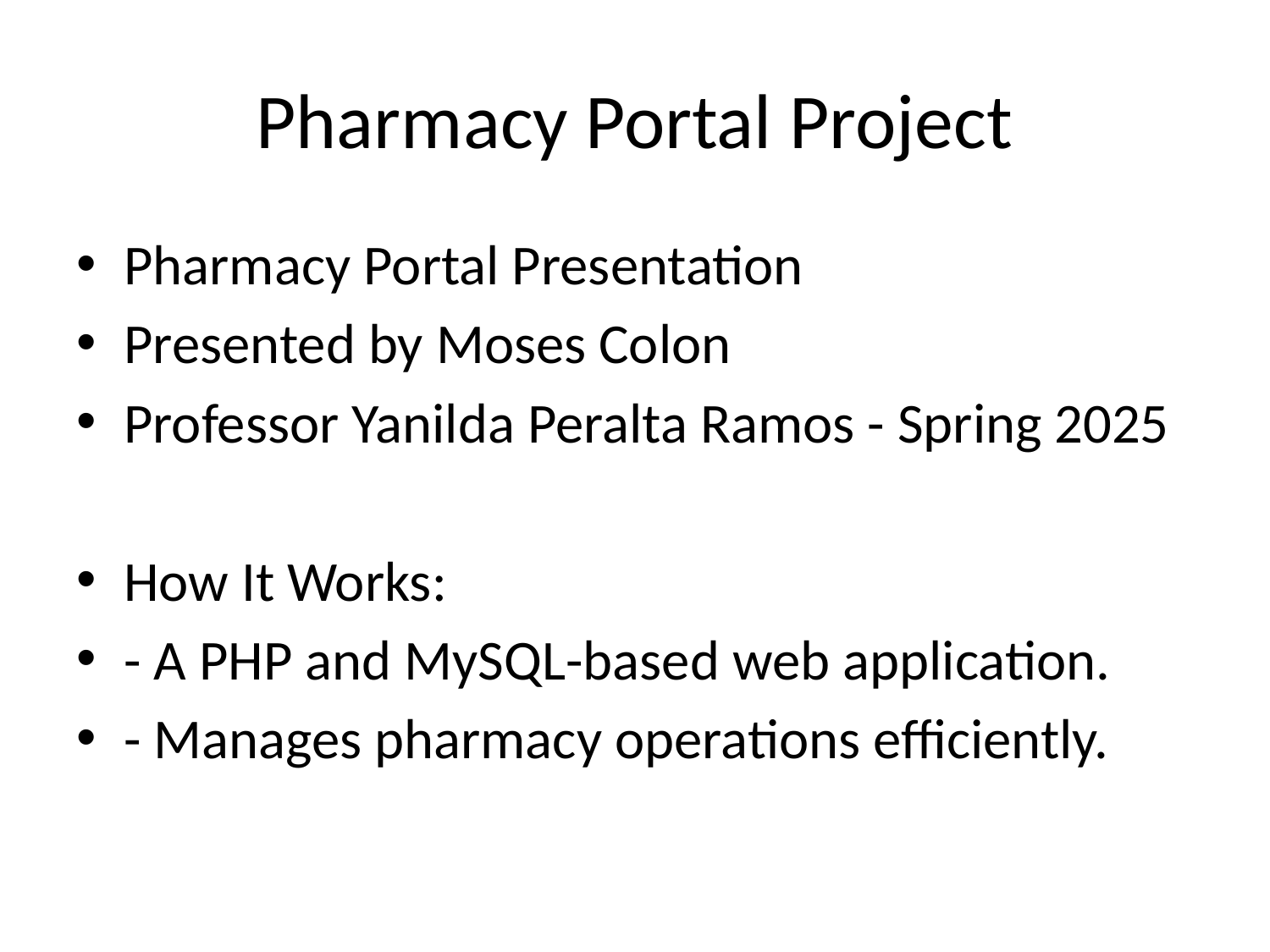

# Pharmacy Portal Project
Pharmacy Portal Presentation
Presented by Moses Colon
Professor Yanilda Peralta Ramos - Spring 2025

How It Works:
- A PHP and MySQL-based web application.
- Manages pharmacy operations efficiently.